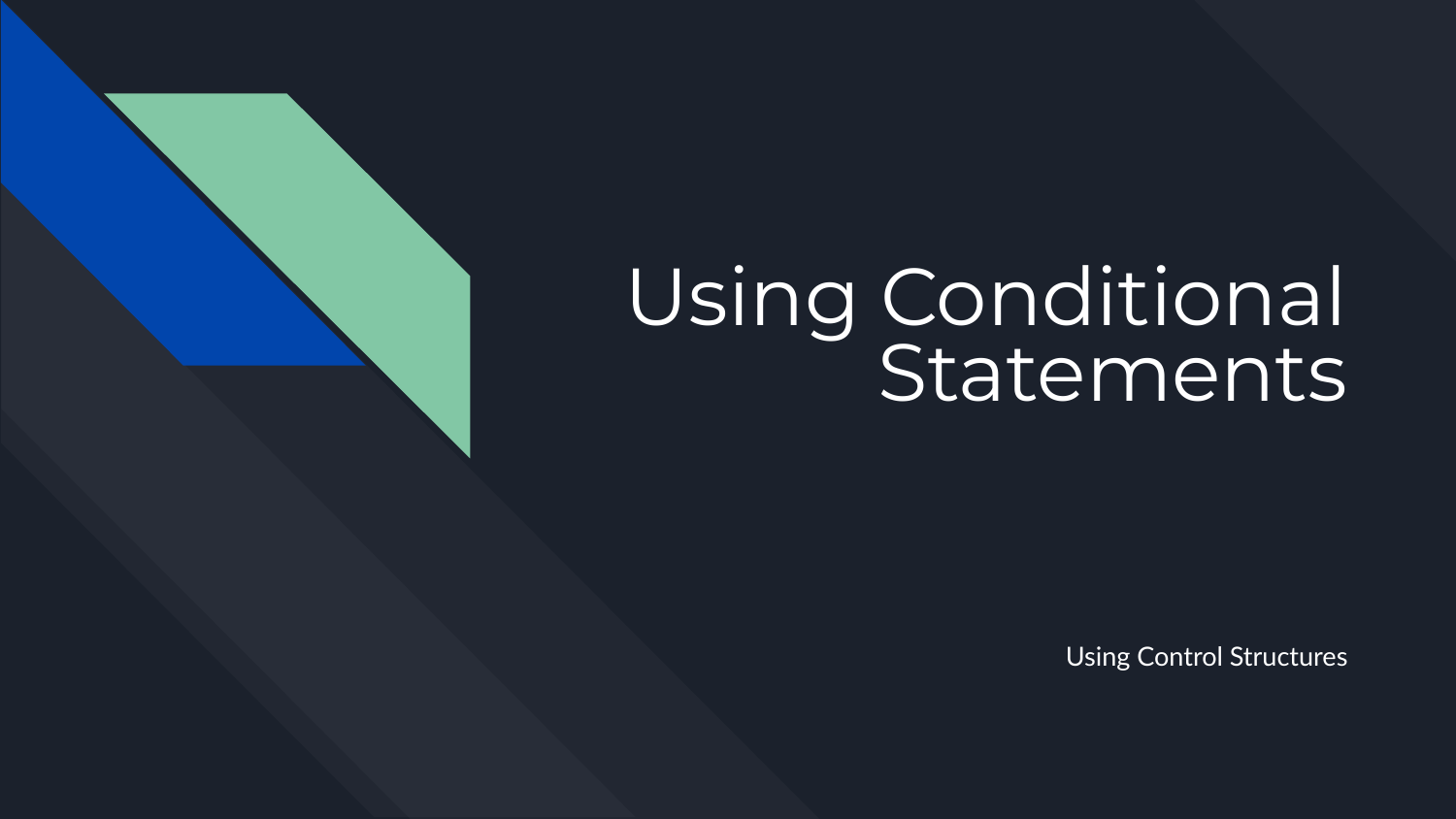

# Using Conditional Statements
Using Control Structures